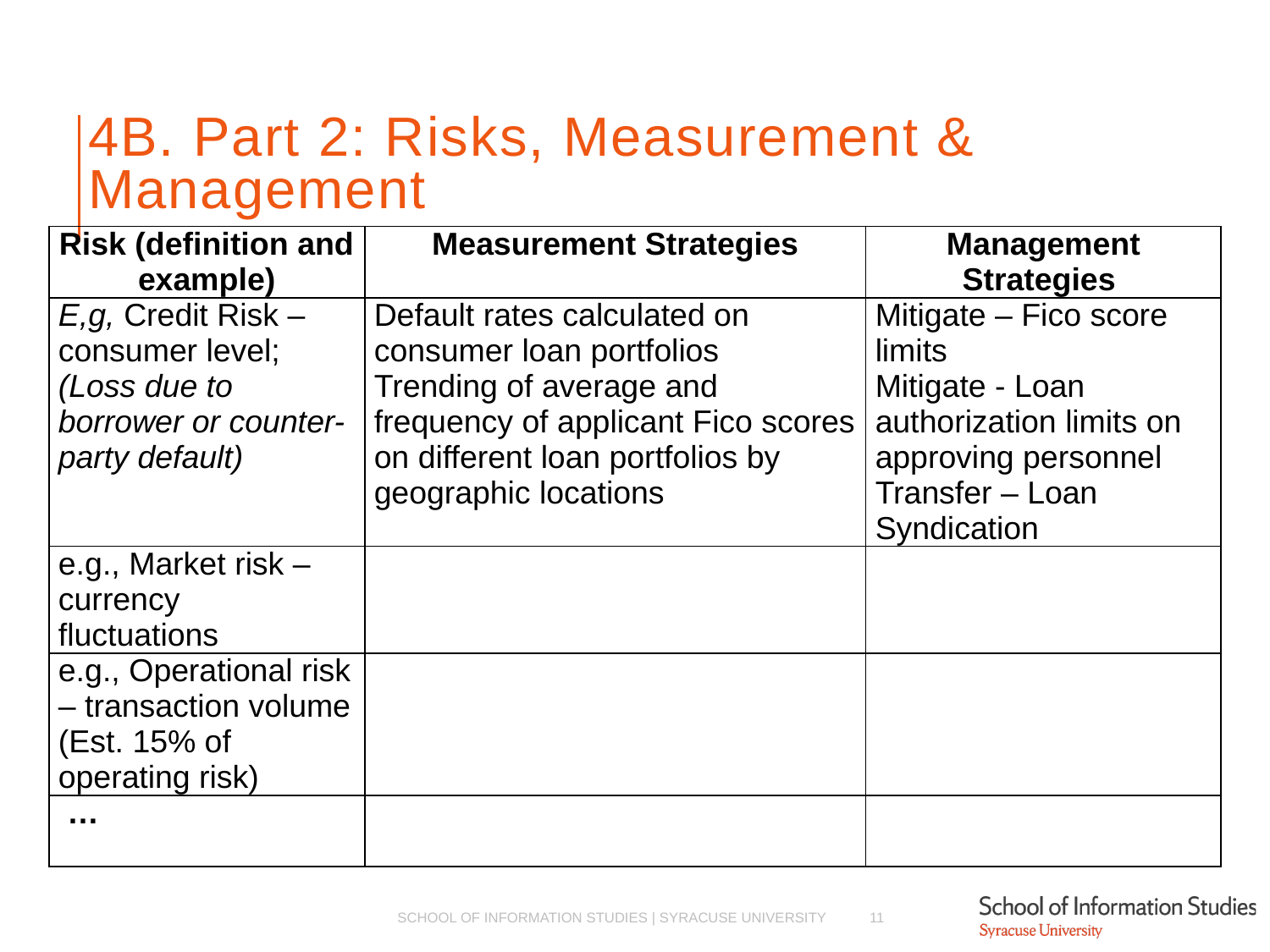

# 4B. Part 2: Risks, Measurement & Management
| Risk (definition and example) | Measurement Strategies | Management Strategies |
| --- | --- | --- |
| E,g, Credit Risk – consumer level; (Loss due to borrower or counter-party default) | Default rates calculated on consumer loan portfolios Trending of average and frequency of applicant Fico scores on different loan portfolios by geographic locations | Mitigate – Fico score limits Mitigate - Loan authorization limits on approving personnel Transfer – Loan Syndication |
| e.g., Market risk – currency fluctuations |  |  |
| e.g., Operational risk – transaction volume (Est. 15% of operating risk) |  |  |
| … |  |  |
School of Information Studies | Syracuse University
11